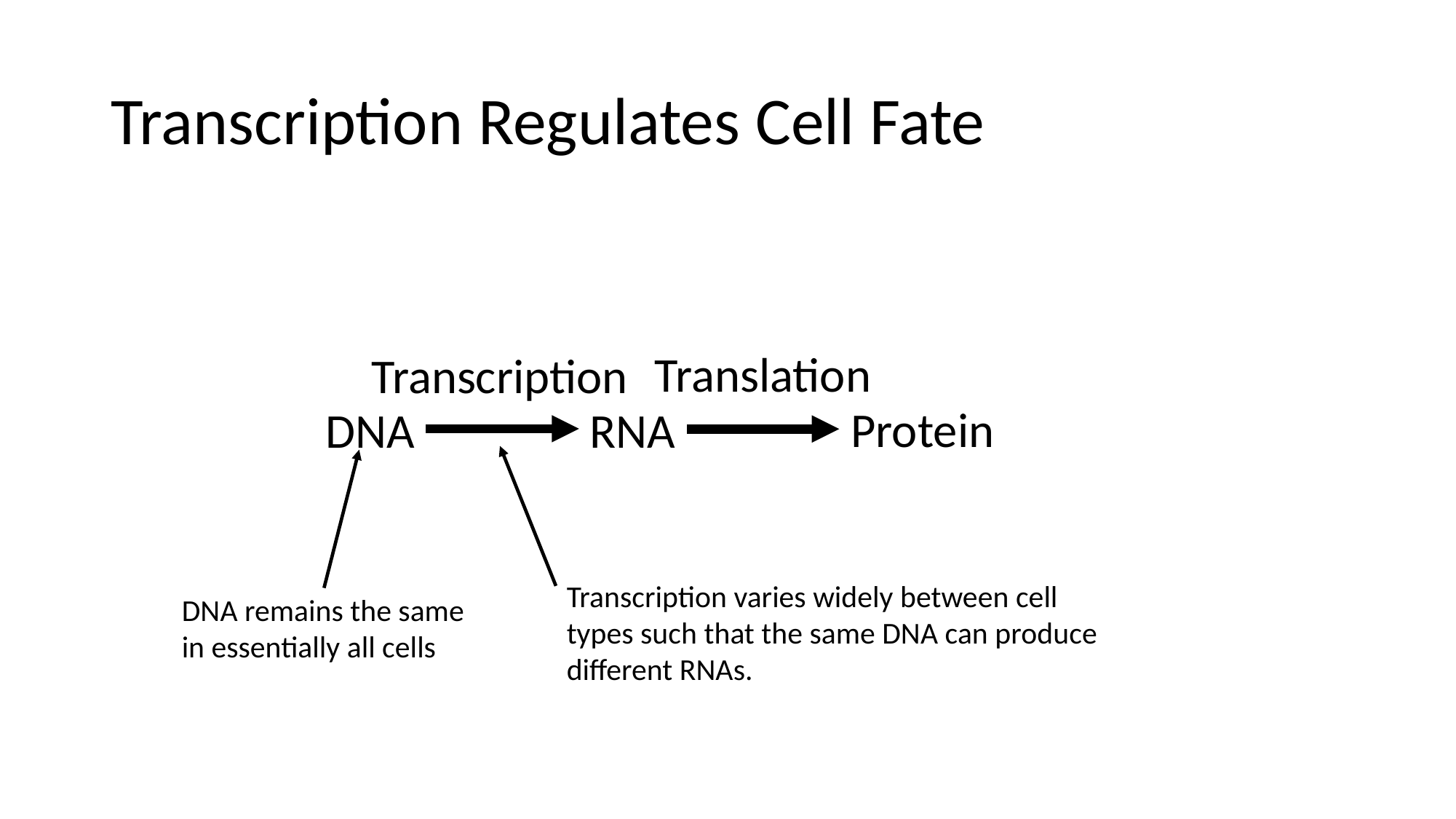

# Transcription Regulates Cell Fate
Translation
Transcription
Protein
DNA
RNA
Transcription varies widely between cell types such that the same DNA can produce different RNAs.
DNA remains the same in essentially all cells